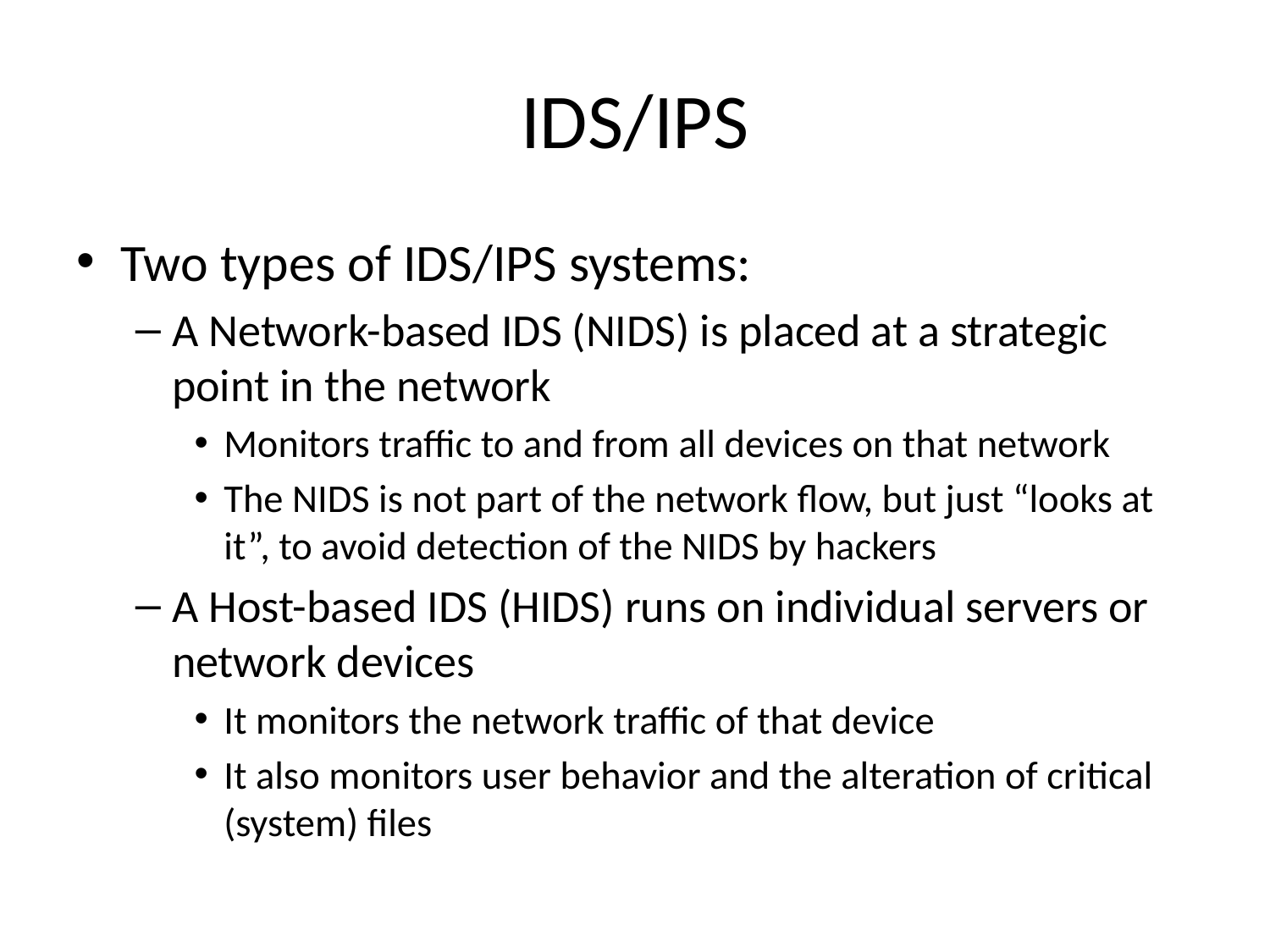

# IDS/IPS
Two types of IDS/IPS systems:
A Network-based IDS (NIDS) is placed at a strategic point in the network
Monitors traffic to and from all devices on that network
The NIDS is not part of the network flow, but just “looks at it”, to avoid detection of the NIDS by hackers
A Host-based IDS (HIDS) runs on individual servers or network devices
It monitors the network traffic of that device
It also monitors user behavior and the alteration of critical (system) files